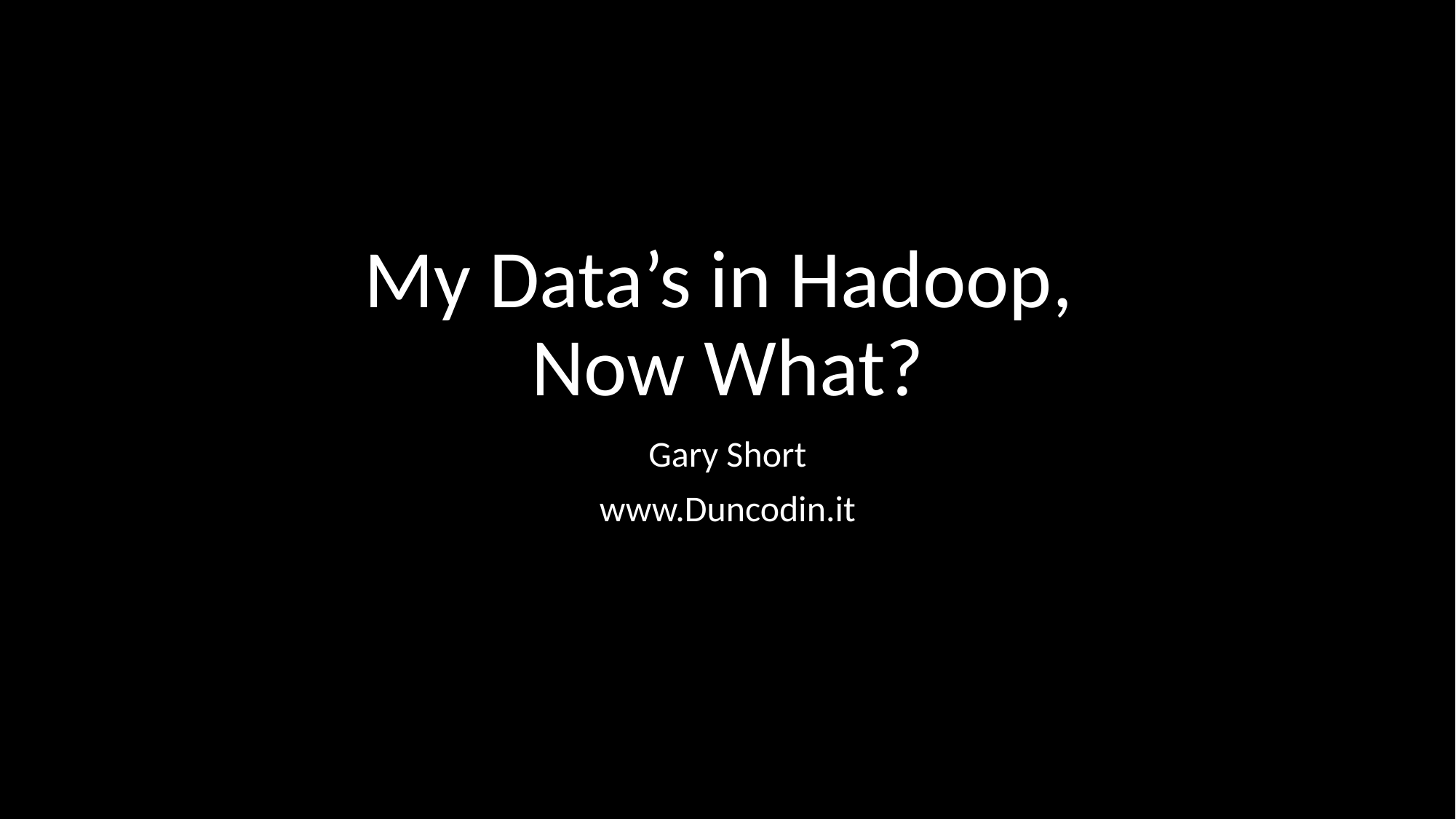

# My Data’s in Hadoop, Now What?
Gary Short
www.Duncodin.it